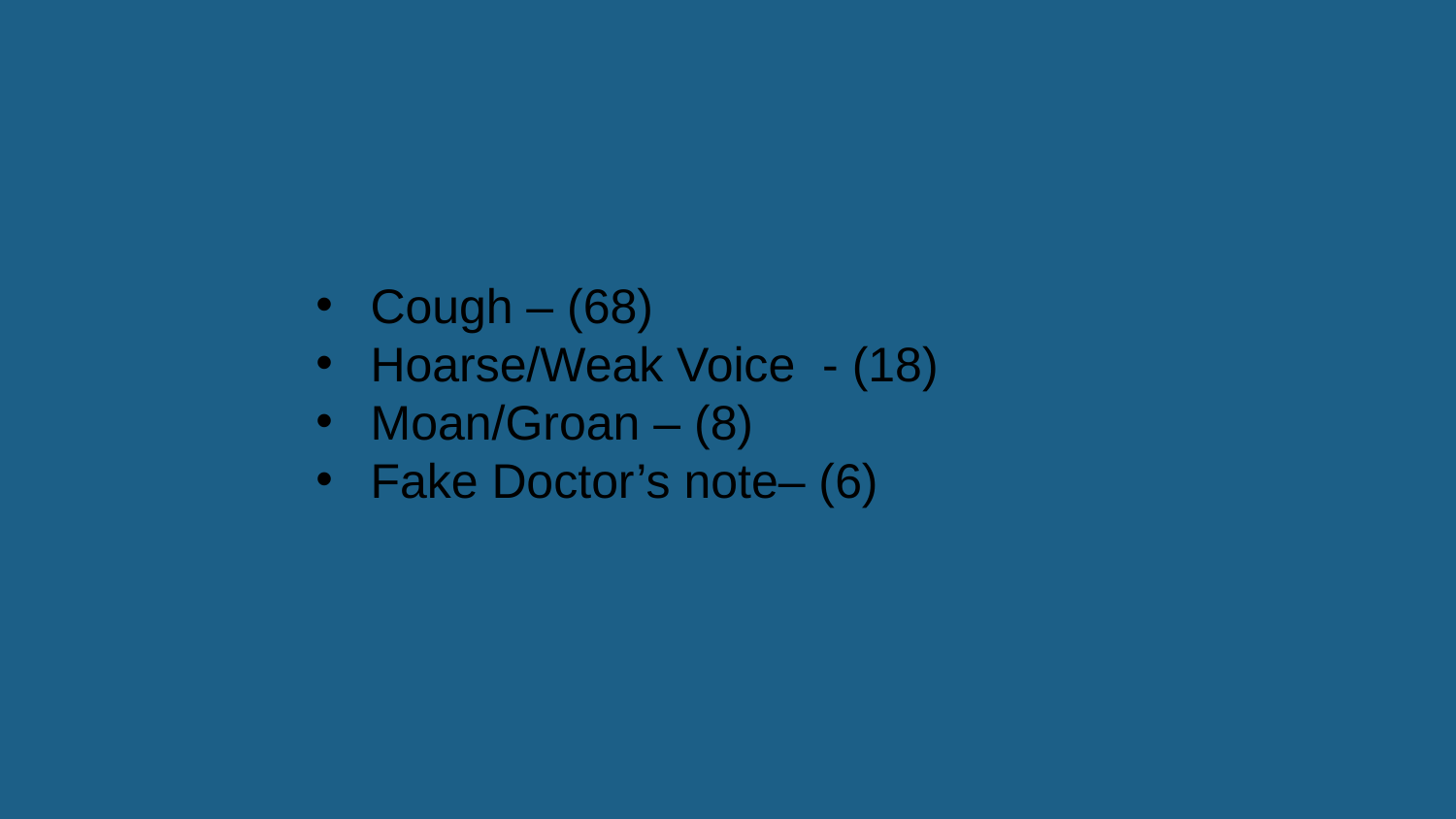

Cough – (68)
Hoarse/Weak Voice  - (18)
Moan/Groan – (8)
Fake Doctor’s note– (6)
14